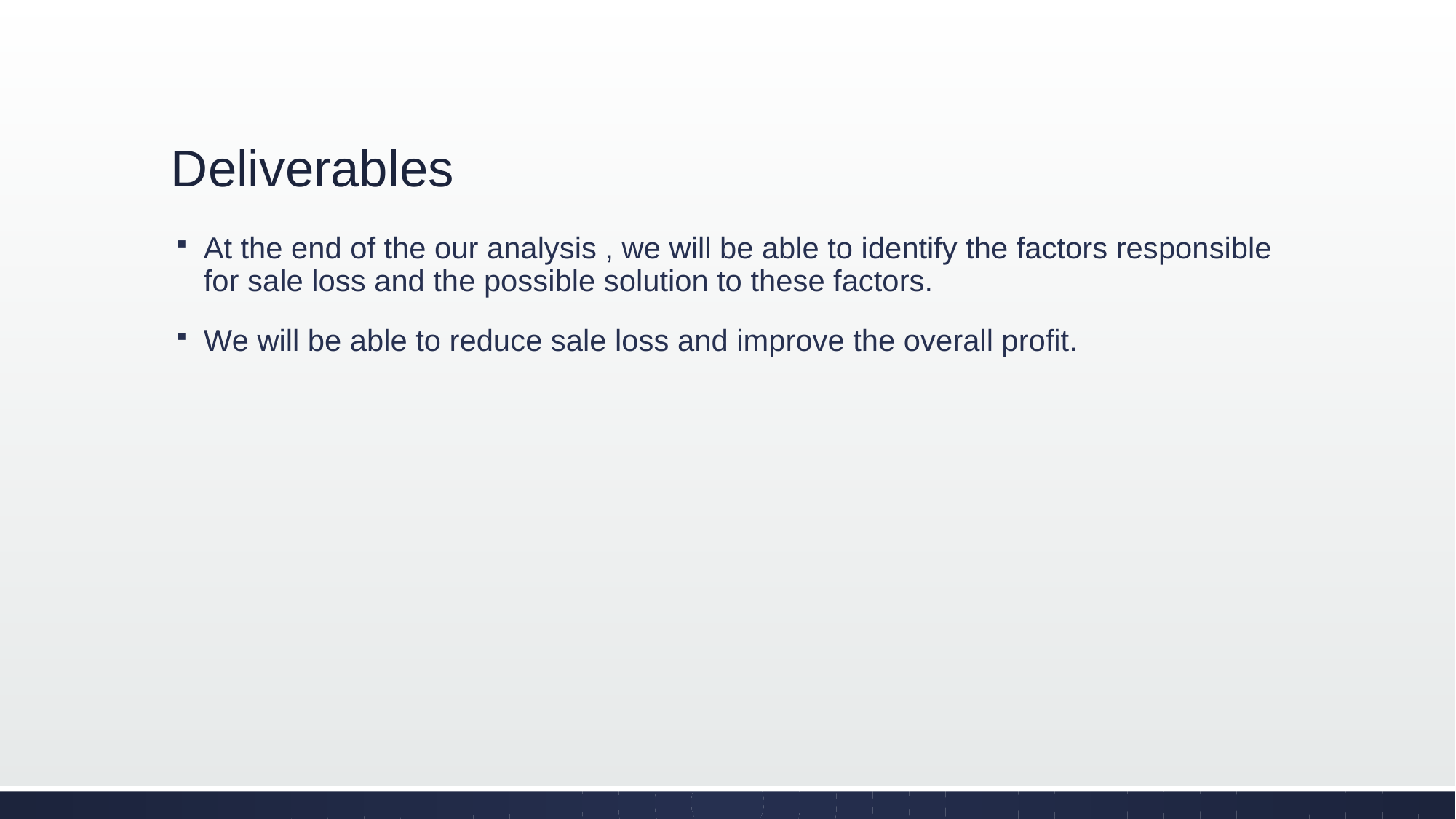

# Deliverables
At the end of the our analysis , we will be able to identify the factors responsible for sale loss and the possible solution to these factors.
We will be able to reduce sale loss and improve the overall profit.